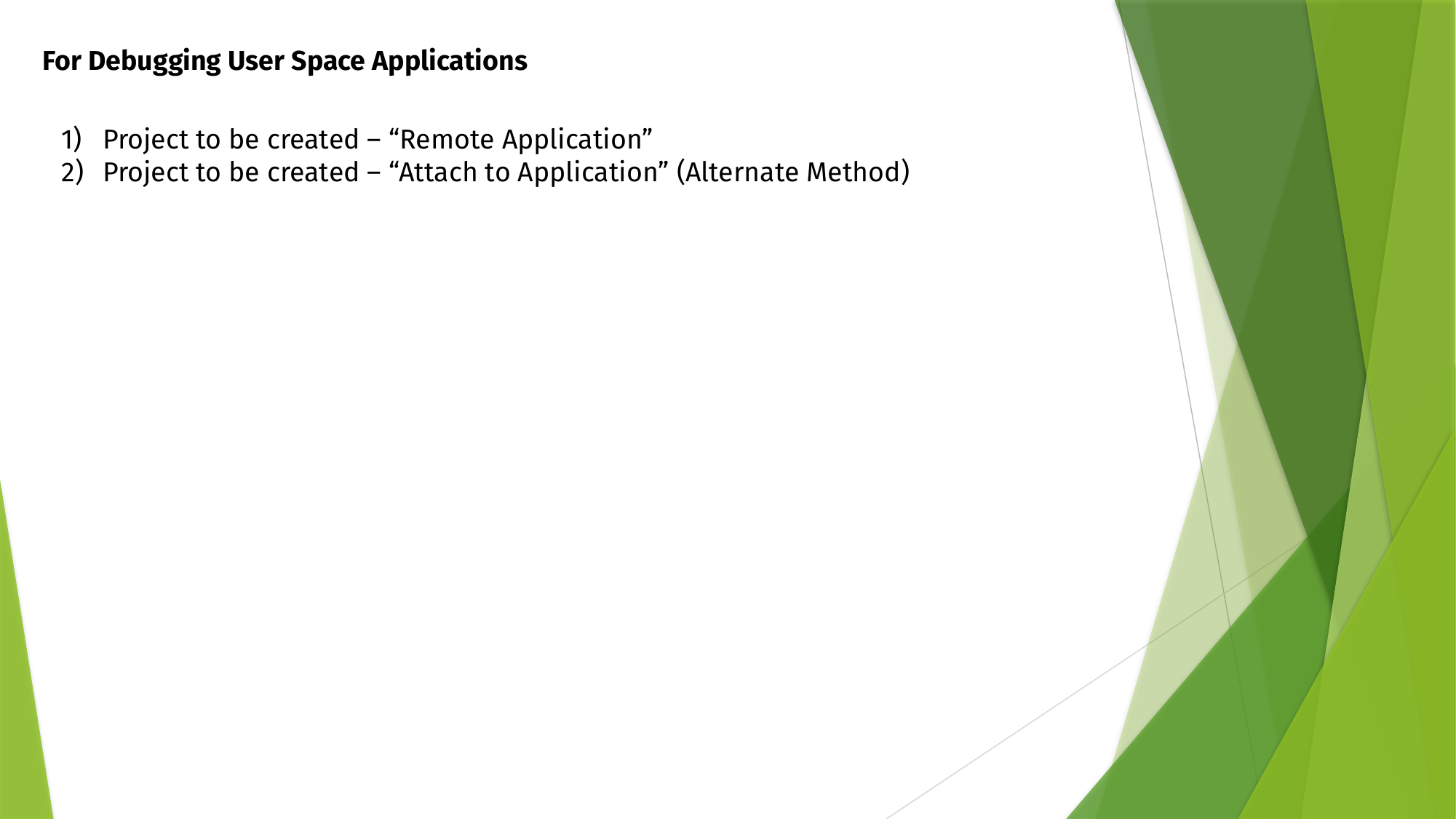

For Debugging User Space Applications
Project to be created – “Remote Application”
Project to be created – “Attach to Application” (Alternate Method)